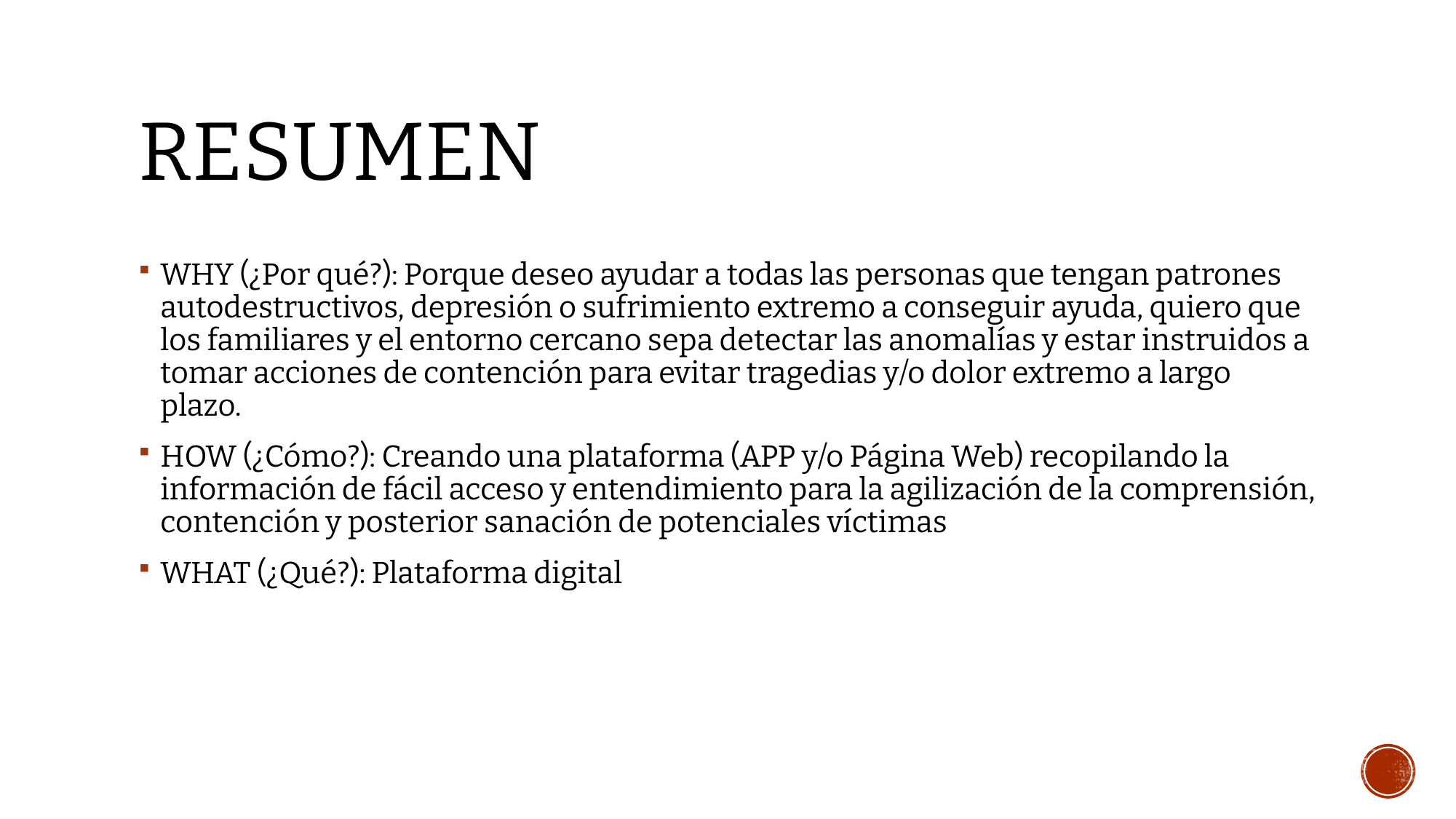

# RESUMEN
WHY (¿Por qué?): Porque deseo ayudar a todas las personas que tengan patrones autodestructivos, depresión o sufrimiento extremo a conseguir ayuda, quiero que los familiares y el entorno cercano sepa detectar las anomalías y estar instruidos a tomar acciones de contención para evitar tragedias y/o dolor extremo a largo plazo.
HOW (¿Cómo?): Creando una plataforma (APP y/o Página Web) recopilando la información de fácil acceso y entendimiento para la agilización de la comprensión, contención y posterior sanación de potenciales víctimas
WHAT (¿Qué?): Plataforma digital